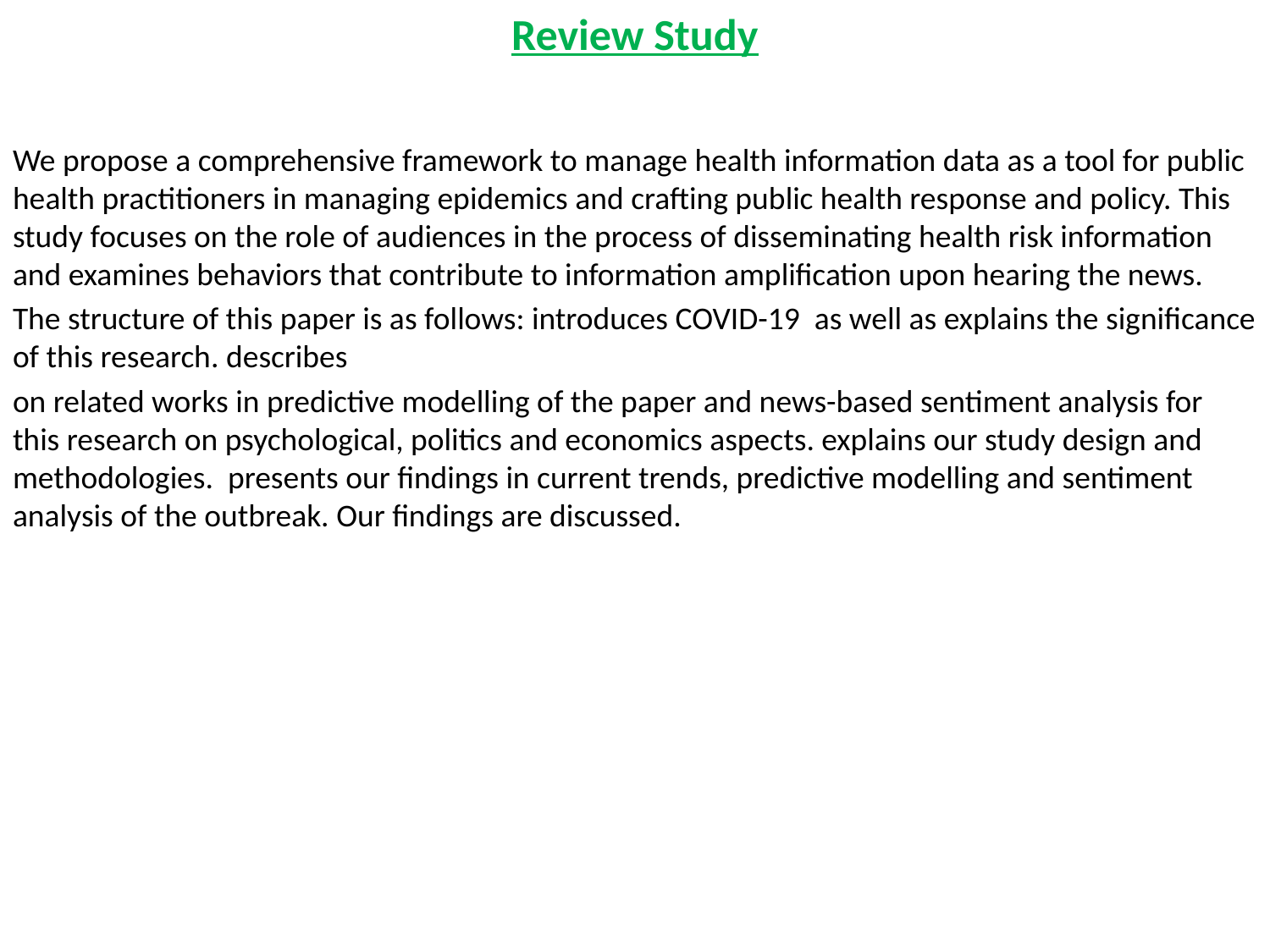

Review Study

We propose a comprehensive framework to manage health information data as a tool for public health practitioners in managing epidemics and crafting public health response and policy. This study focuses on the role of audiences in the process of disseminating health risk information and examines behaviors that contribute to information amplification upon hearing the news.
The structure of this paper is as follows: introduces COVID-19  as well as explains the significance of this research. describes
on related works in predictive modelling of the paper and news-based sentiment analysis for this research on psychological, politics and economics aspects. explains our study design and methodologies.  presents our findings in current trends, predictive modelling and sentiment analysis of the outbreak. Our findings are discussed.